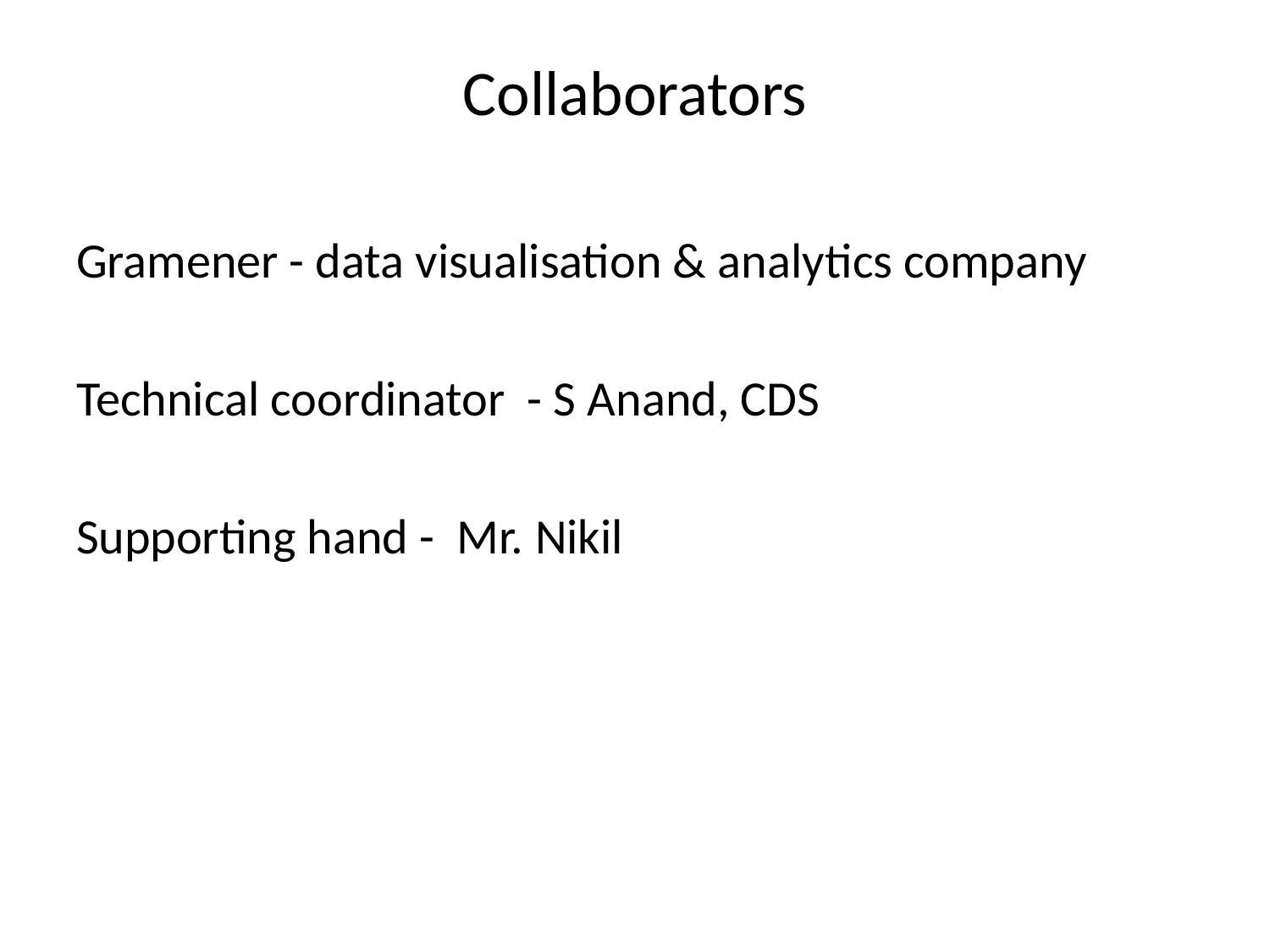

# Collaborators
Gramener - data visualisation & analytics company

Technical coordinator  - S Anand, CDS

Supporting hand -  Mr. Nikil